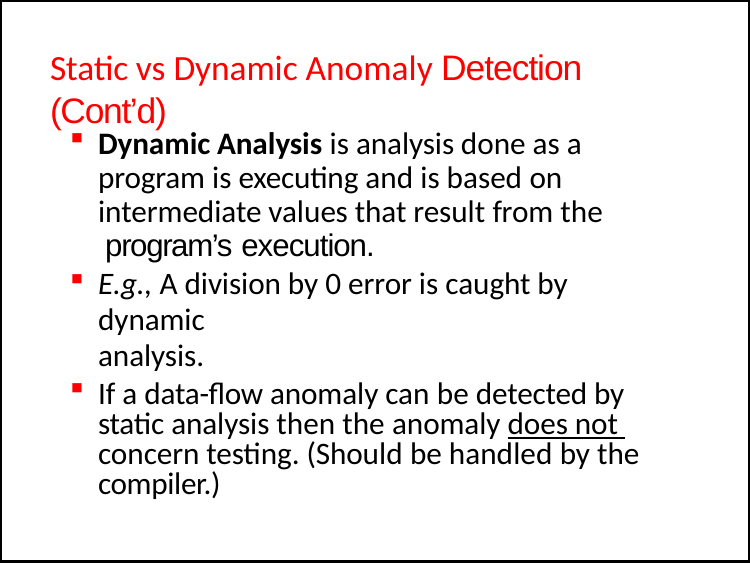

# Static vs Dynamic Anomaly Detection (Cont’d)
Dynamic Analysis is analysis done as a  program is executing and is based on  intermediate values that result from the  program’s execution.
E.g., A division by 0 error is caught by dynamic
analysis.
If a data-flow anomaly can be detected by  static analysis then the anomaly does not  concern testing. (Should be handled by the  compiler.)